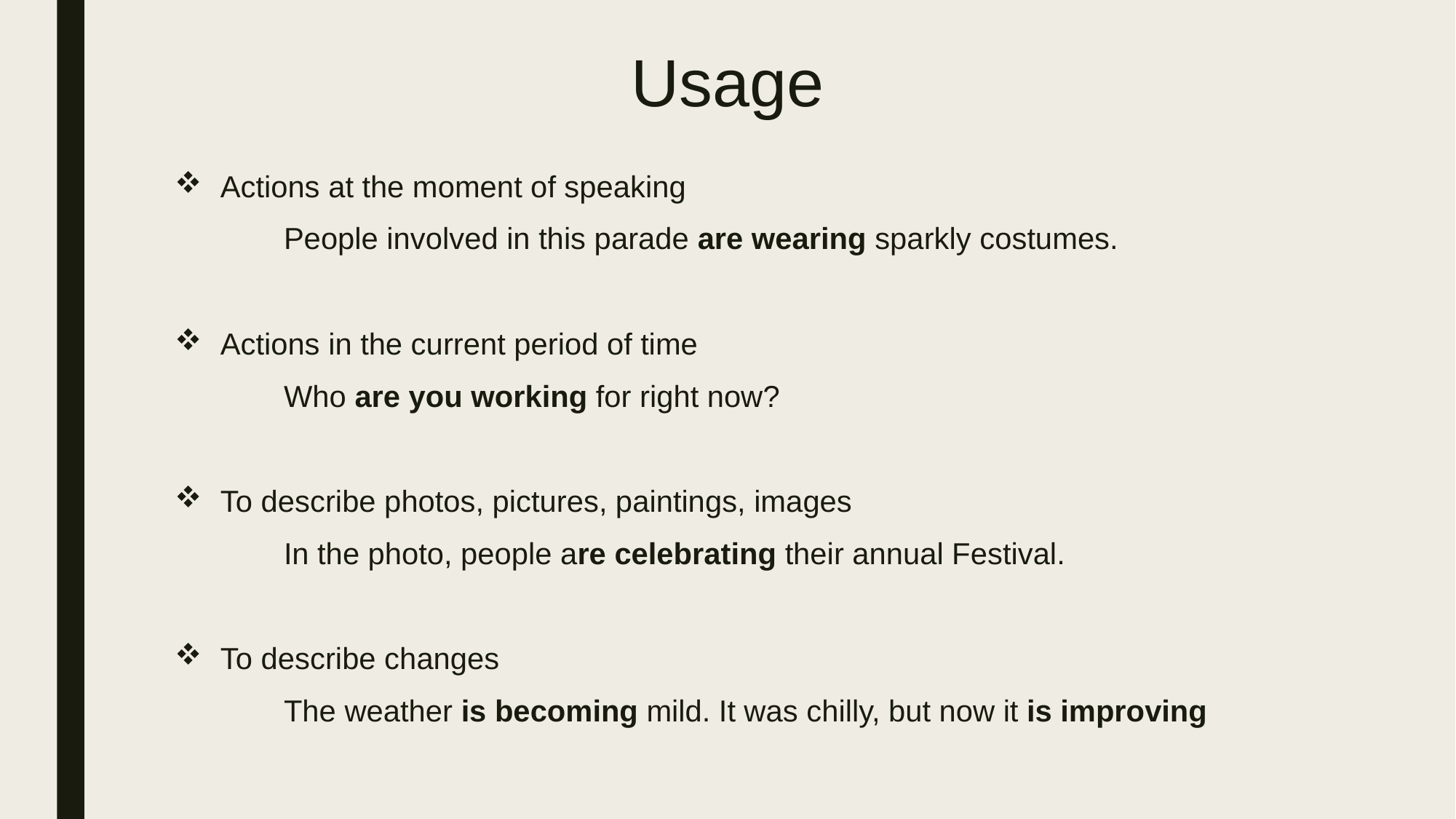

# Usage
Actions at the moment of speaking
	People involved in this parade are wearing sparkly costumes.

Actions in the current period of time
	Who are you working for right now?

To describe photos, pictures, paintings, images
	In the photo, people are celebrating their annual Festival.

To describe changes
	The weather is becoming mild. It was chilly, but now it is improving